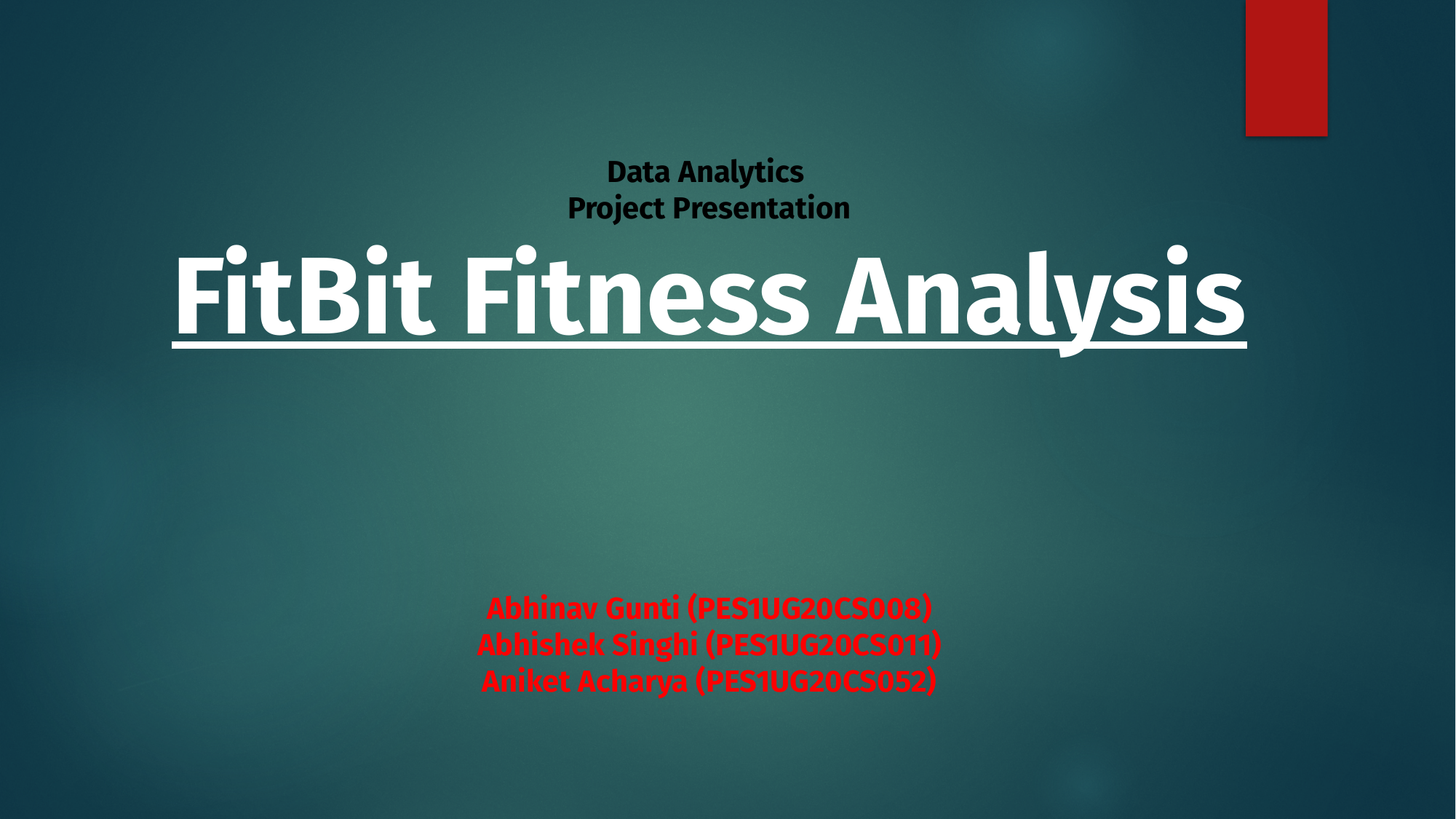

Data Analytics
Project Presentation
FitBit Fitness Analysis

Abhinav Gunti (PES1UG20CS008)
Abhishek Singhi (PES1UG20CS011)
Aniket Acharya (PES1UG20CS052)